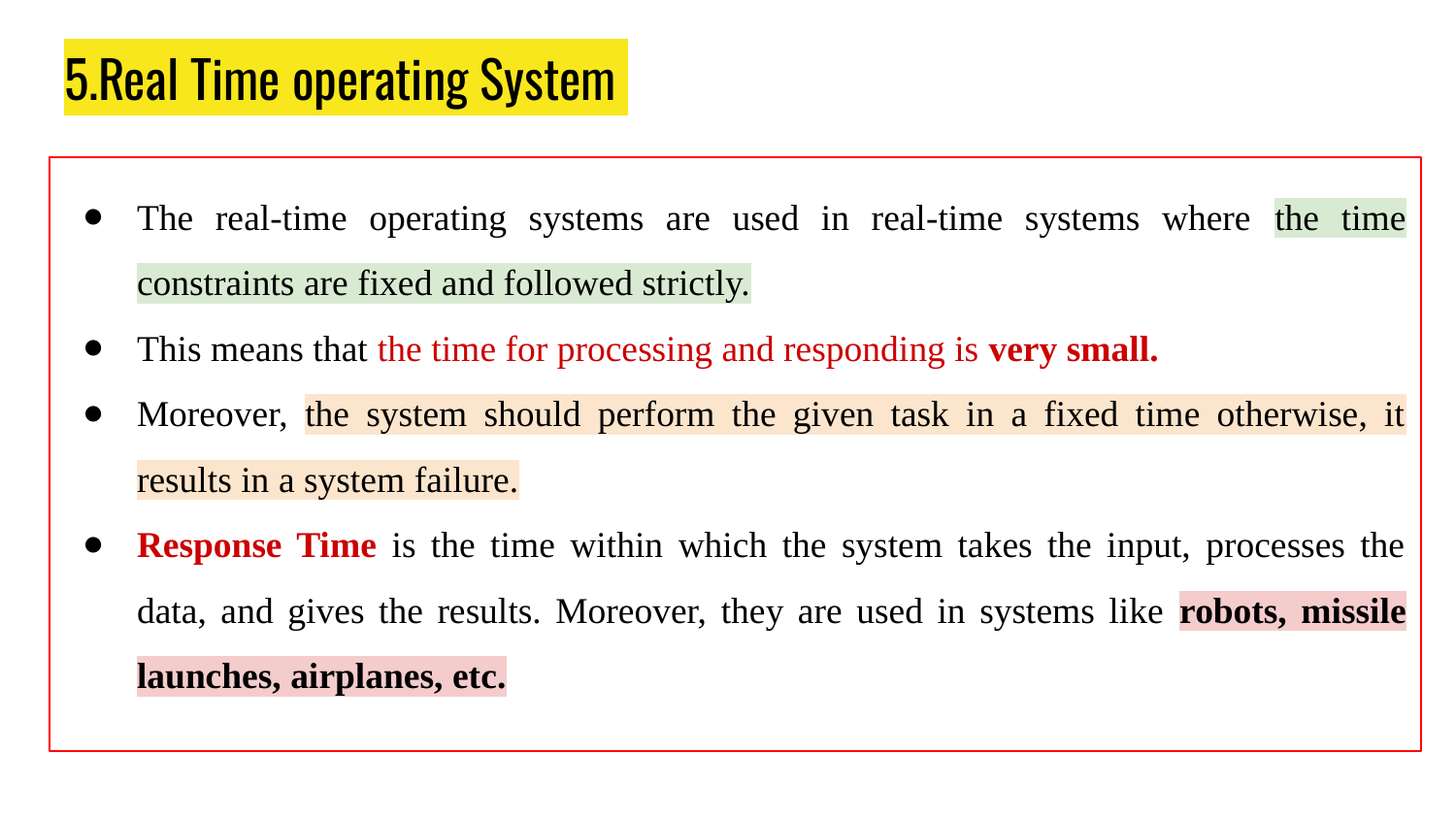

5.Real Time operating System

The real-time operating systems are used in real-time systems where the time constraints are fixed and followed strictly.
This means that the time for processing and responding is very small.
Moreover, the system should perform the given task in a fixed time otherwise, it results in a system failure.
Response Time is the time within which the system takes the input, processes the data, and gives the results. Moreover, they are used in systems like robots, missile launches, airplanes, etc.